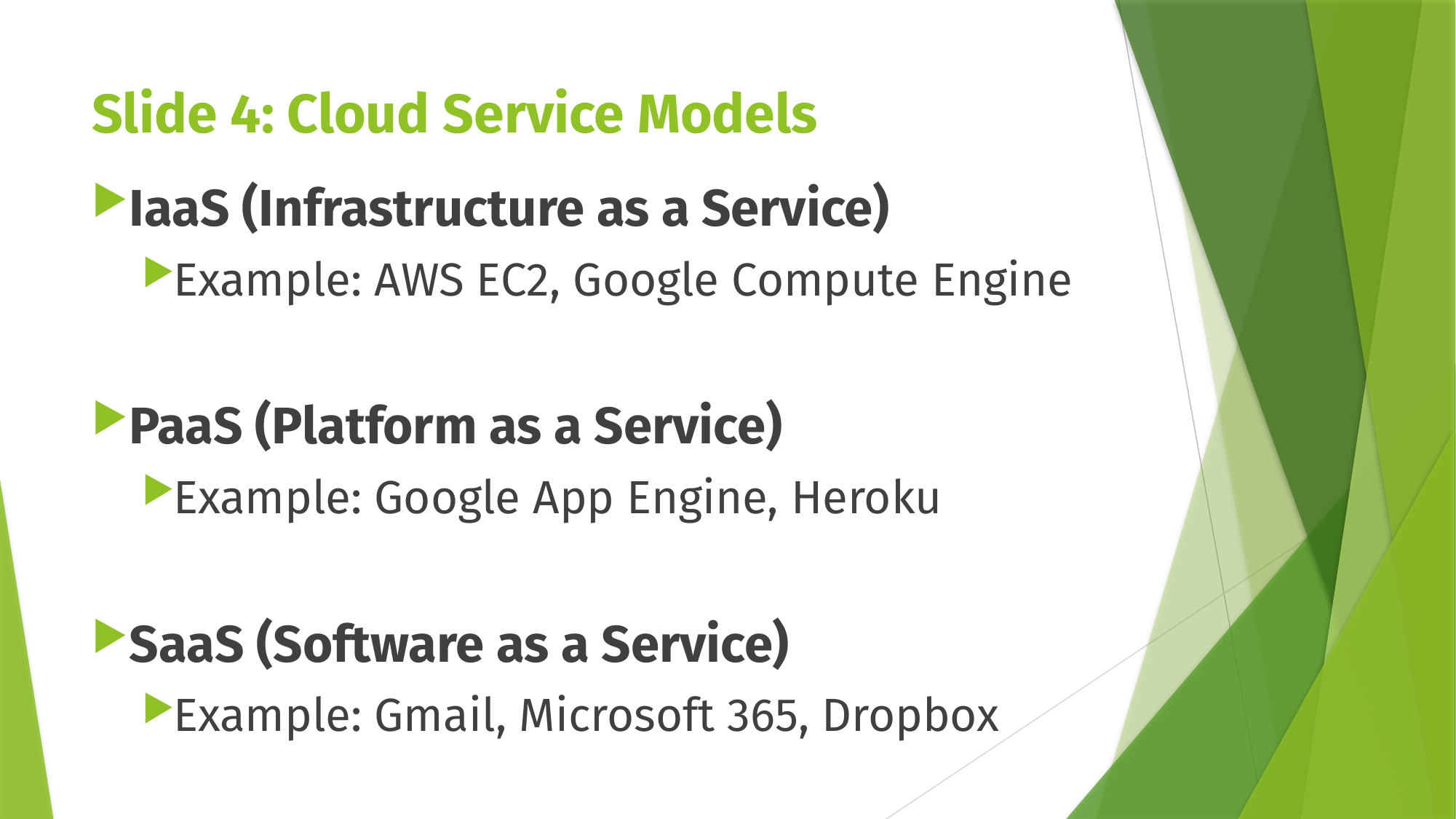

# Slide 4: Cloud Service Models
IaaS (Infrastructure as a Service)
Example: AWS EC2, Google Compute Engine

PaaS (Platform as a Service)
Example: Google App Engine, Heroku

SaaS (Software as a Service)
Example: Gmail, Microsoft 365, Dropbox